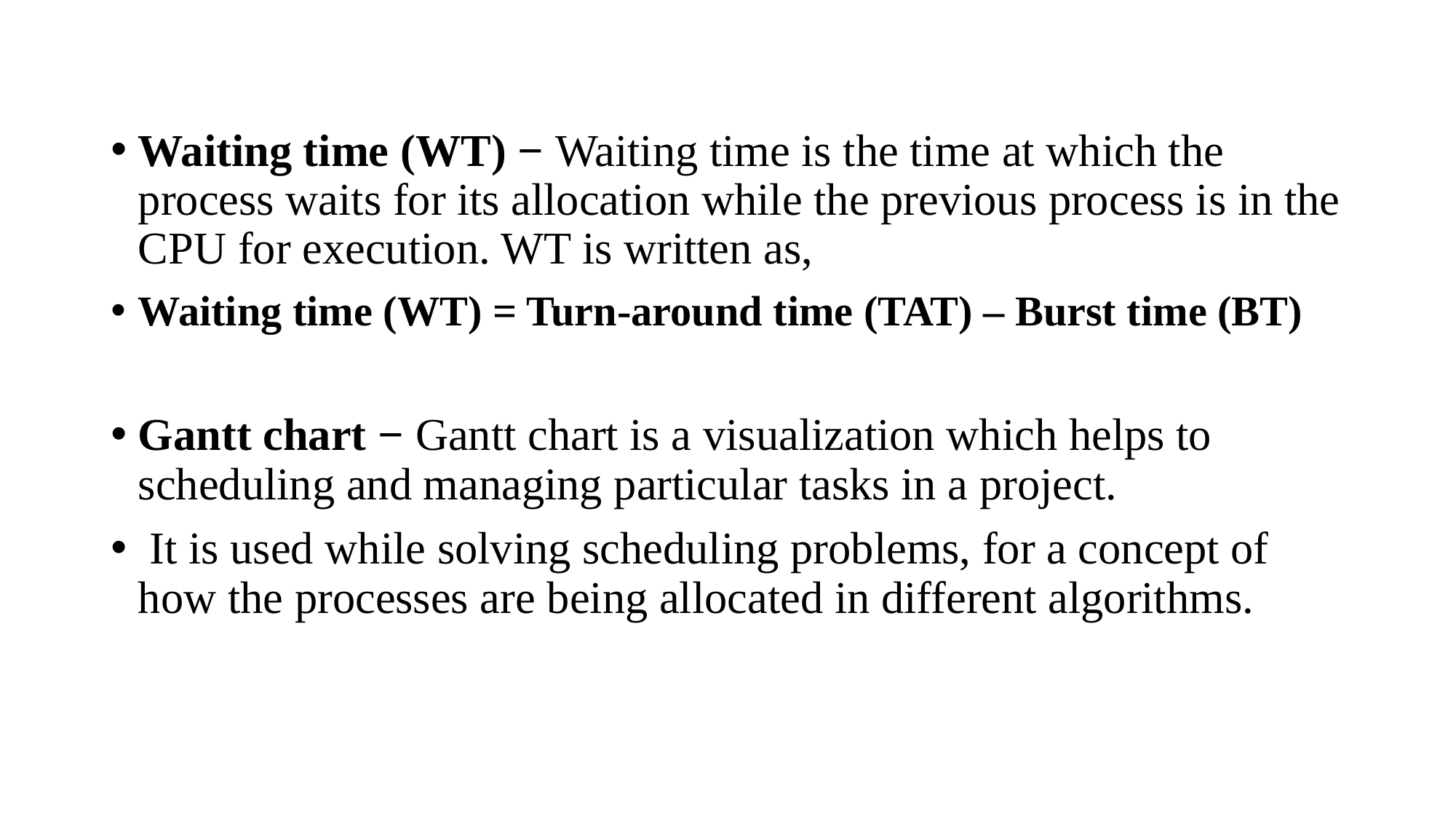

Waiting time (WT) − Waiting time is the time at which the process waits for its allocation while the previous process is in the CPU for execution. WT is written as,
Waiting time (WT) = Turn-around time (TAT) – Burst time (BT)

Gantt chart − Gantt chart is a visualization which helps to scheduling and managing particular tasks in a project.
 It is used while solving scheduling problems, for a concept of how the processes are being allocated in different algorithms.